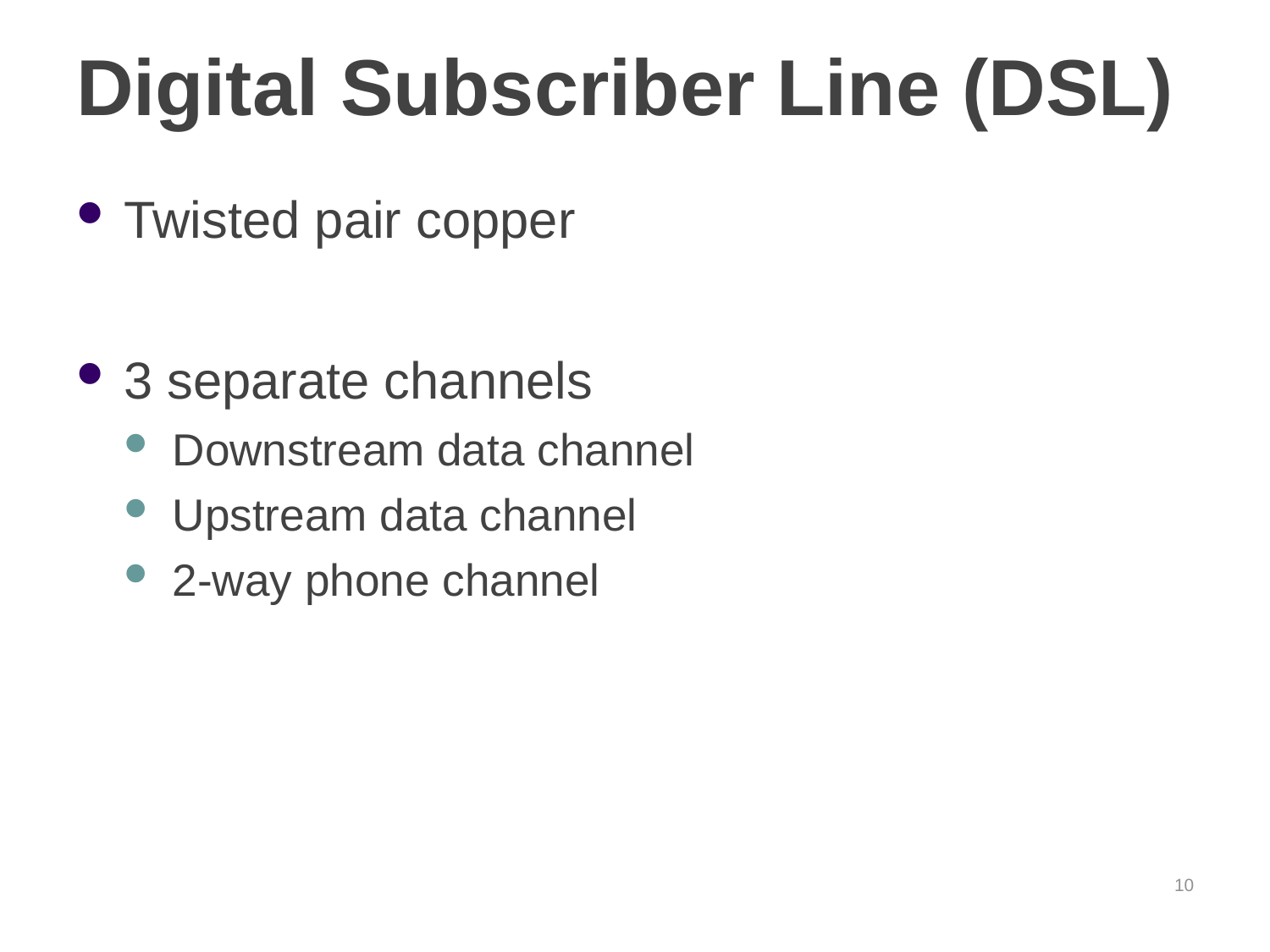

# Digital Subscriber Line (DSL)
Twisted pair copper

3 separate channels
Downstream data channel
Upstream data channel
2-way phone channel

10